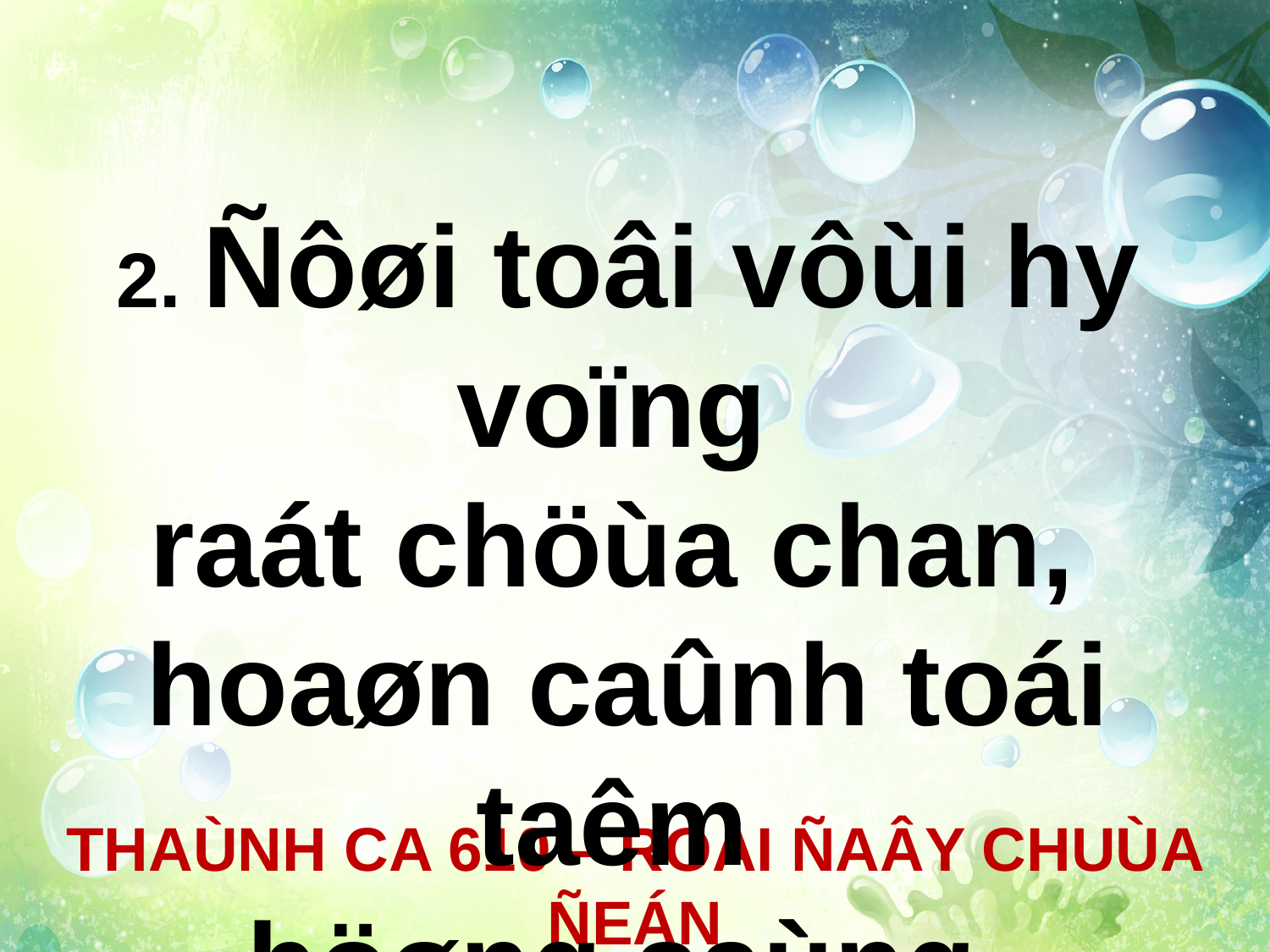

2. Ñôøi toâi vôùi hy voïng
raát chöùa chan,
hoaøn caûnh toái taêm
böøng saùng.
THAÙNH CA 610 – ROÀI ÑAÂY CHUÙA ÑEÁN